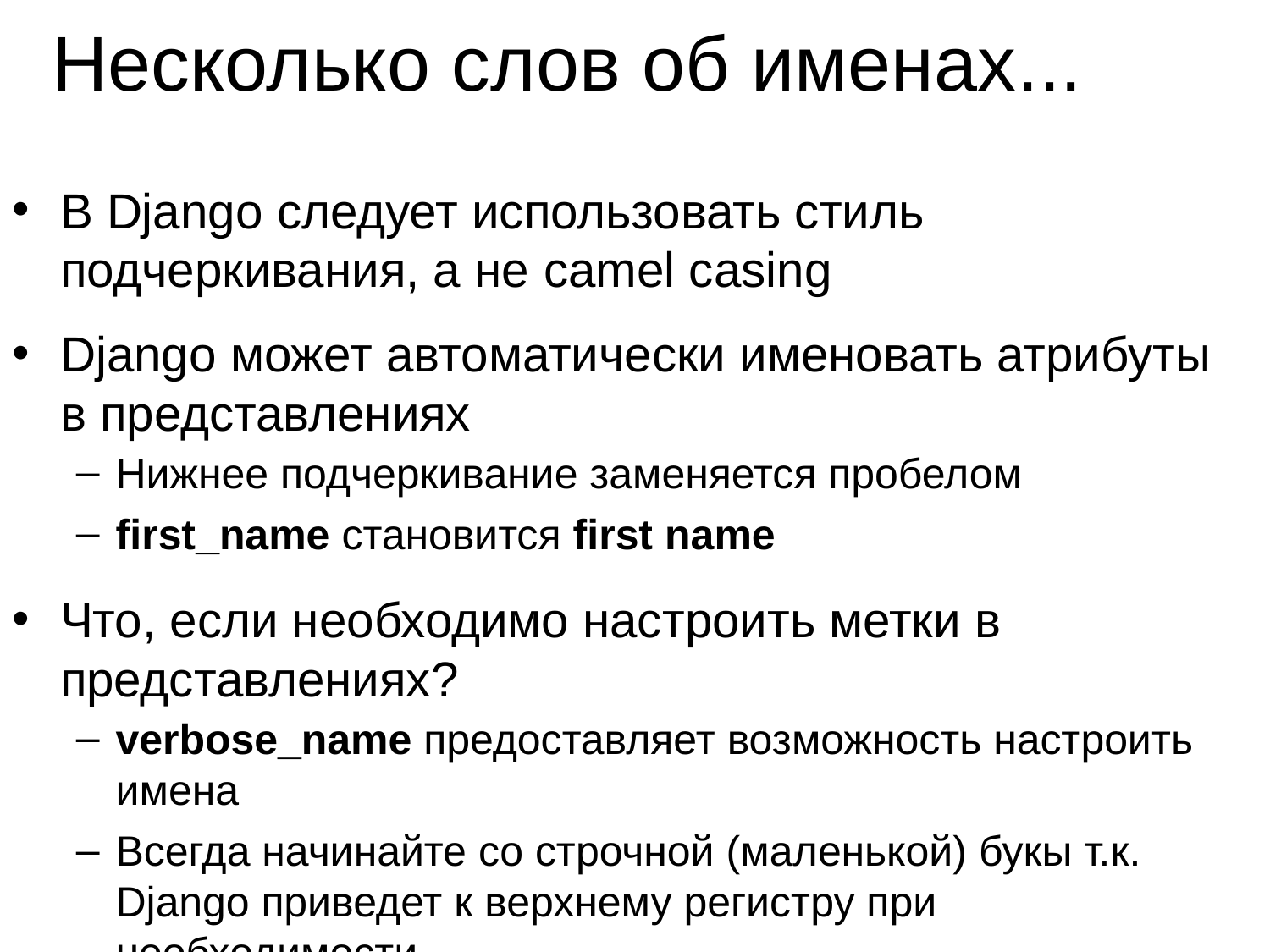

# Несколько слов об именах...
В Django следует использовать стиль подчеркивания, а не camel casing
Django может автоматически именовать атрибуты в представлениях
Нижнее подчеркивание заменяется пробелом
first_name становится first name
Что, если необходимо настроить метки в представлениях?
verbose_name предоставляет возможность настроить имена
Всегда начинайте со строчной (маленькой) букы т.к. Django приведет к верхнему регистру при необходимости